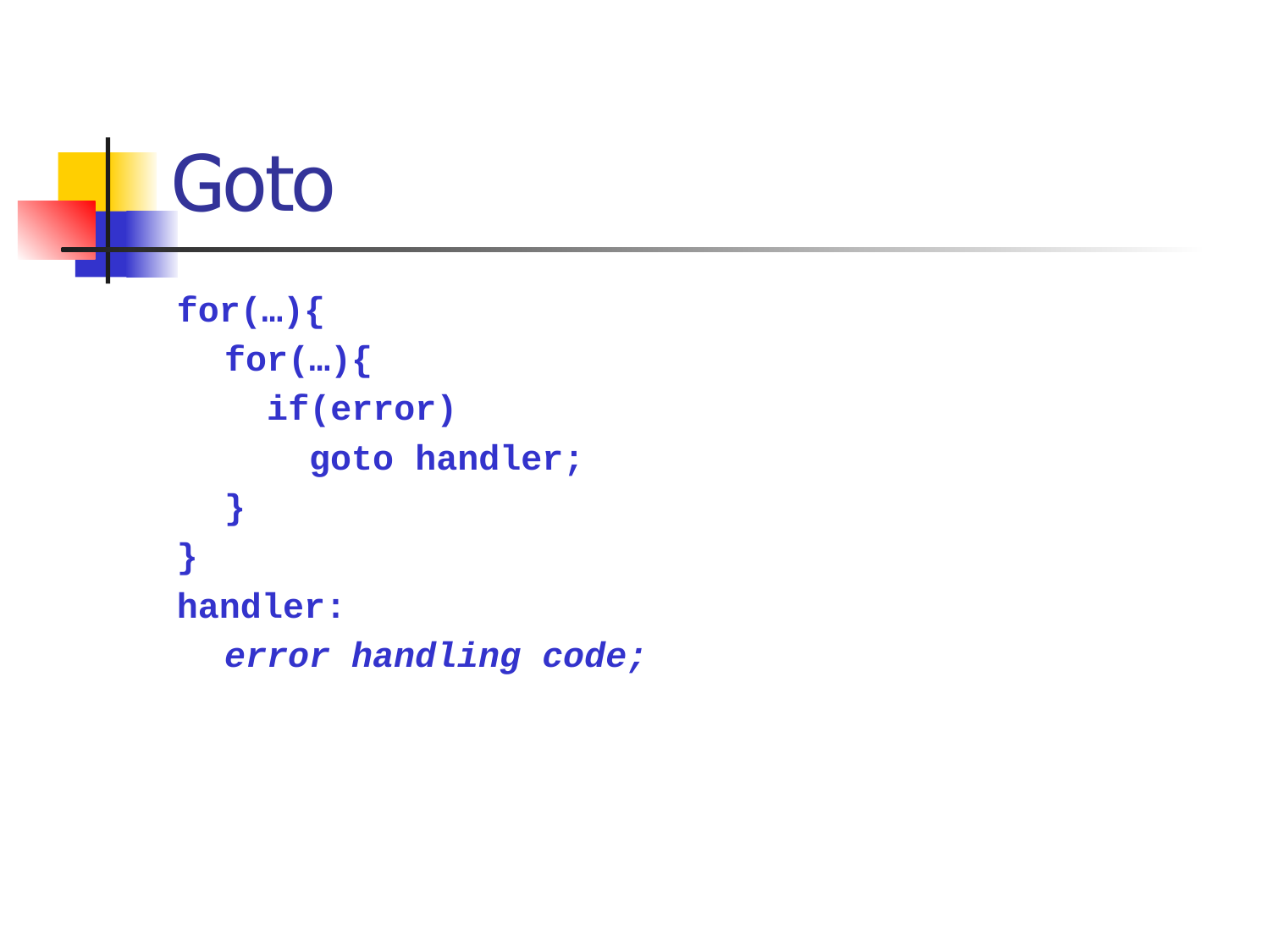

# Goto
for(…){
	for(…){
	  if(error)
	    goto handler;
	}
}
handler:
	error handling code;